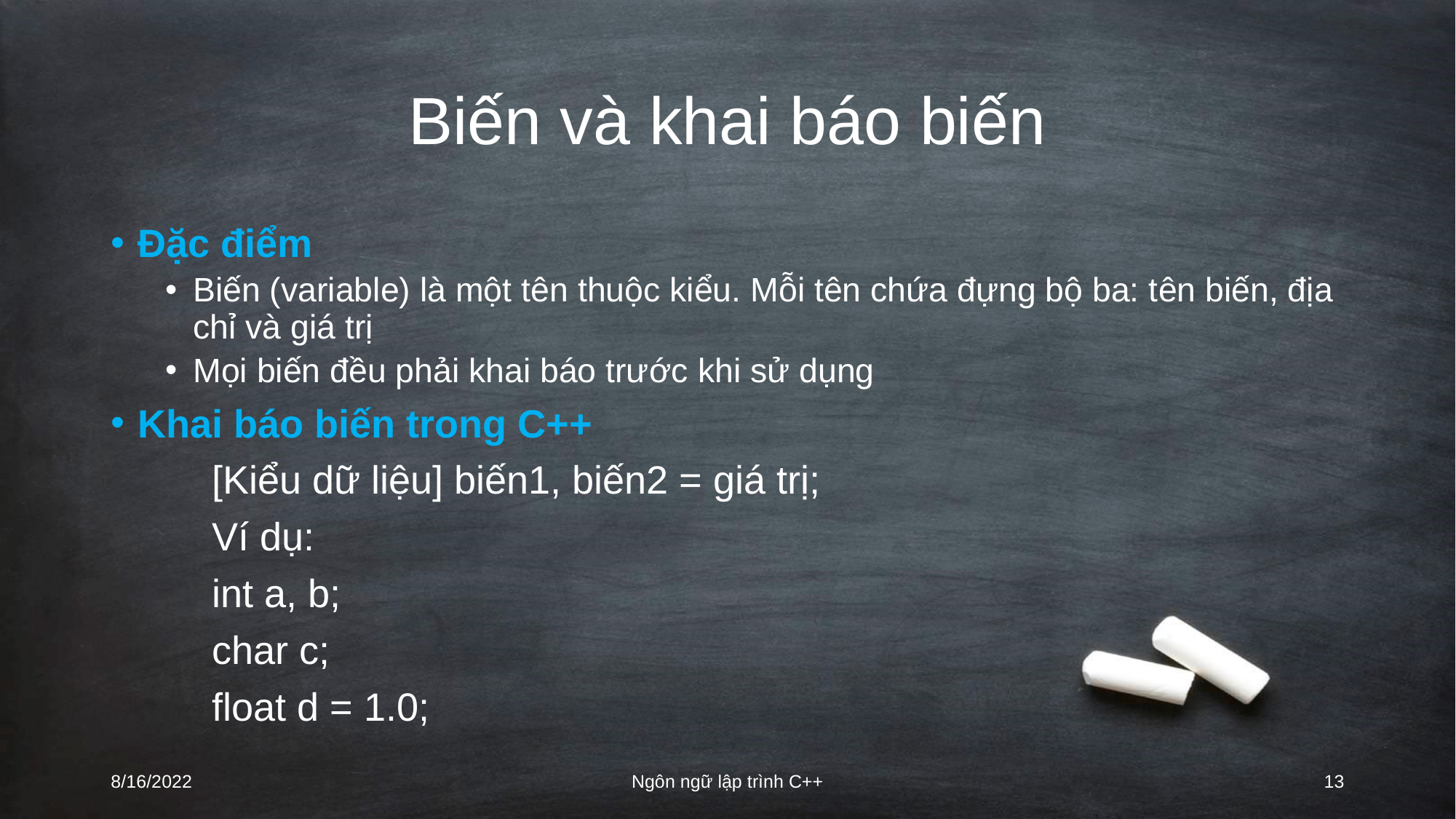

# Biến và khai báo biến
Đặc điểm
Biến (variable) là một tên thuộc kiểu. Mỗi tên chứa đựng bộ ba: tên biến, địa chỉ và giá trị
Mọi biến đều phải khai báo trước khi sử dụng
Khai báo biến trong C++
		[Kiểu dữ liệu] biến1, biến2 = giá trị;
		Ví dụ:
		int a, b;
		char c;
		float d = 1.0;

8/16/2022
Ngôn ngữ lập trình C++
13